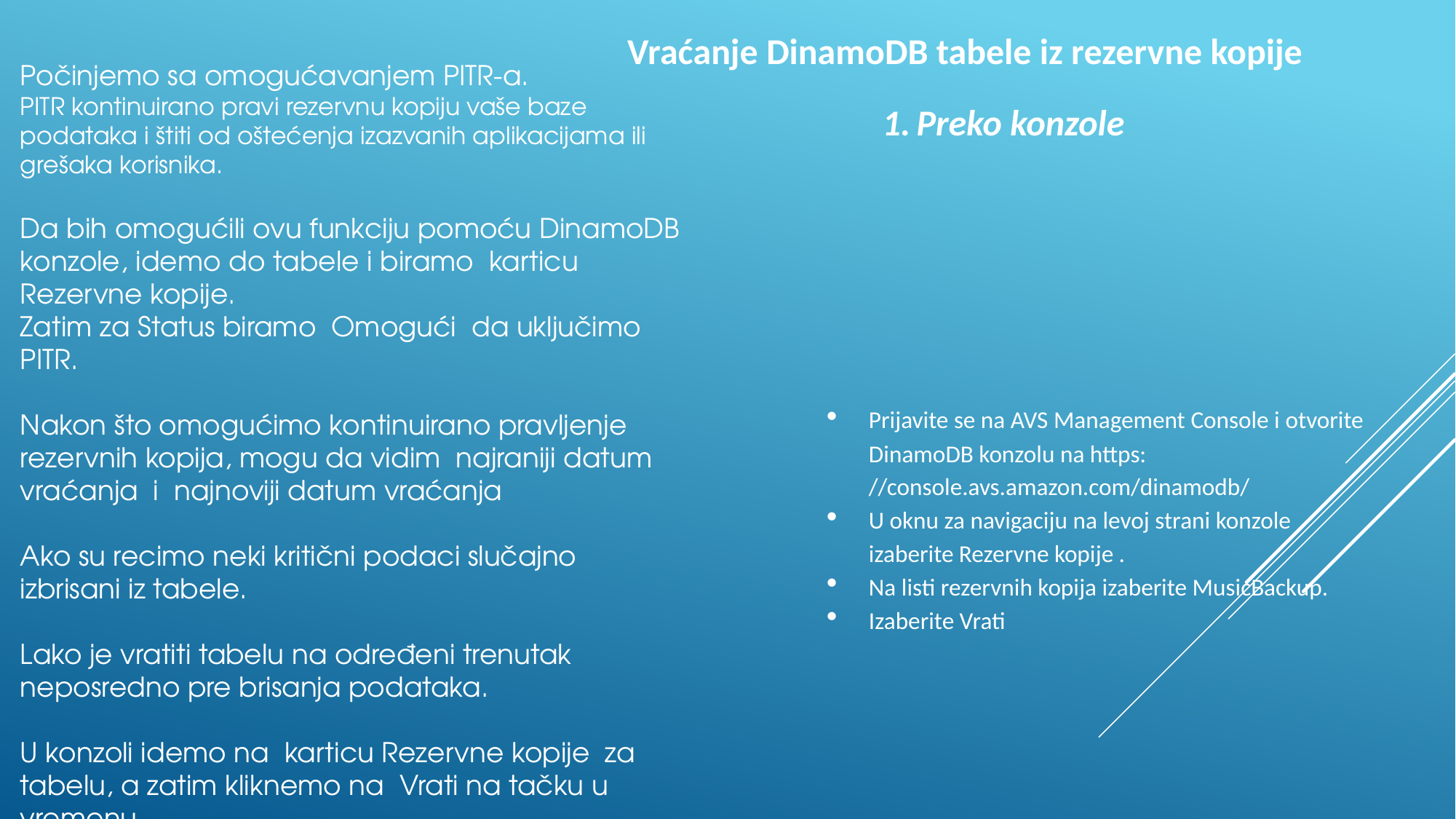

Vraćanje DinamoDB tabele iz rezervne kopije
Počinjemo sa omogućavanjem PITR-a.
PITR kontinuirano pravi rezervnu kopiju vaše baze podataka i štiti od oštećenja izazvanih aplikacijama ili grešaka korisnika.

Da bih omogućili ovu funkciju pomoću DinamoDB konzole, idemo do tabele i biramo  karticu Rezervne kopije.
Zatim za Status biramo  Omogući  da uključimo PITR.

Nakon što omogućimo kontinuirano pravljenje rezervnih kopija, mogu da vidim  najraniji datum vraćanja  i  najnoviji datum vraćanja

Ako su recimo neki kritični podaci slučajno izbrisani iz tabele.

Lako je vratiti tabelu na određeni trenutak neposredno pre brisanja podataka.

U konzoli idemo na  karticu Rezervne kopije  za tabelu, a zatim kliknemo na  Vrati na tačku u vremenu
Preko konzole
Prijavite se na AVS Management Console i otvorite DinamoDB konzolu na https: //console.avs.amazon.com/dinamodb/
U oknu za navigaciju na levoj strani konzole izaberite Rezervne kopije .
Na listi rezervnih kopija izaberite MusicBackup.
Izaberite Vrati